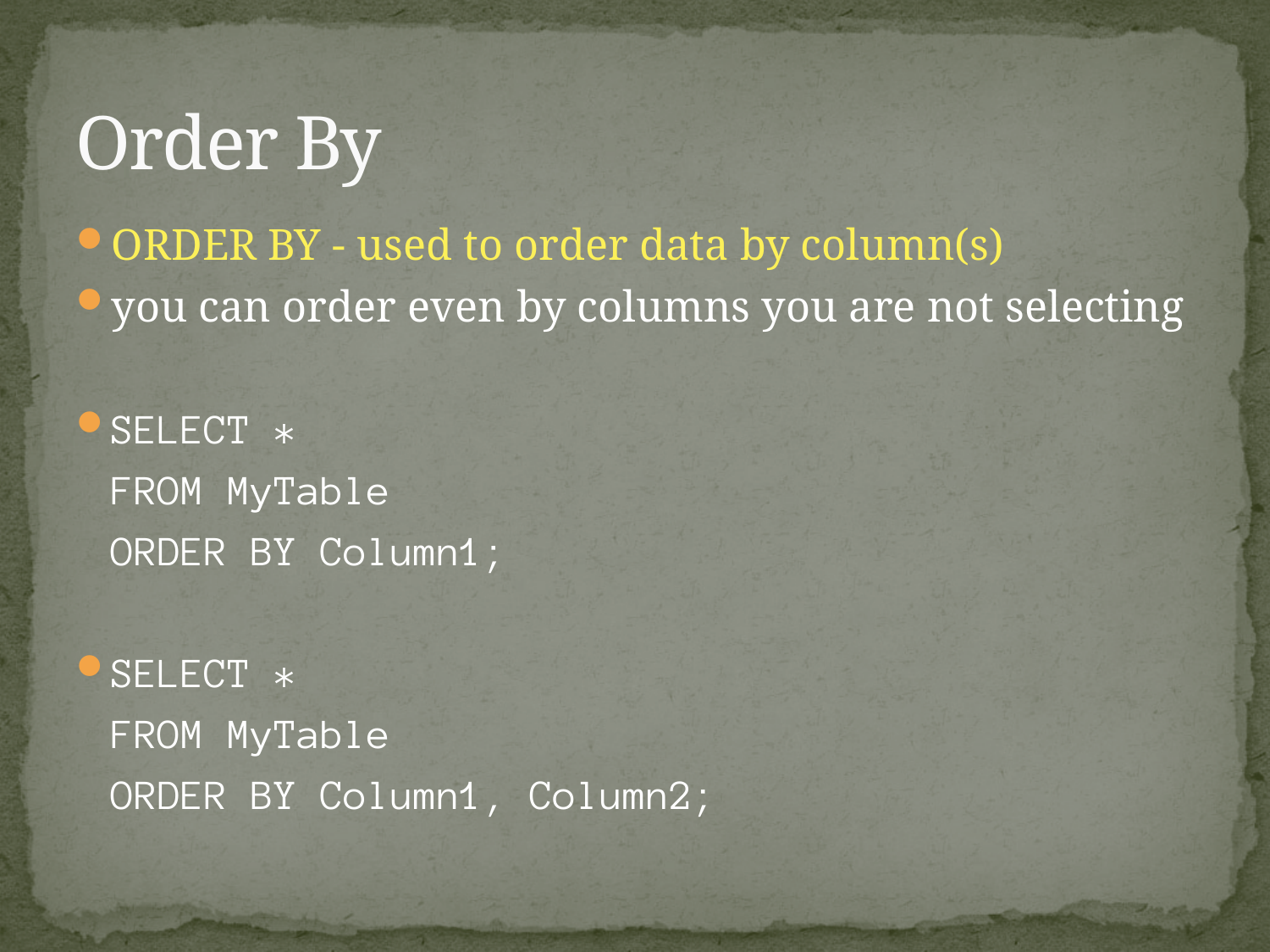

# Order By
ORDER BY - used to order data by column(s)
you can order even by columns you are not selecting

SELECT *
		FROM MyTable
		ORDER BY Column1;

SELECT *
		FROM MyTable
		ORDER BY Column1, Column2;